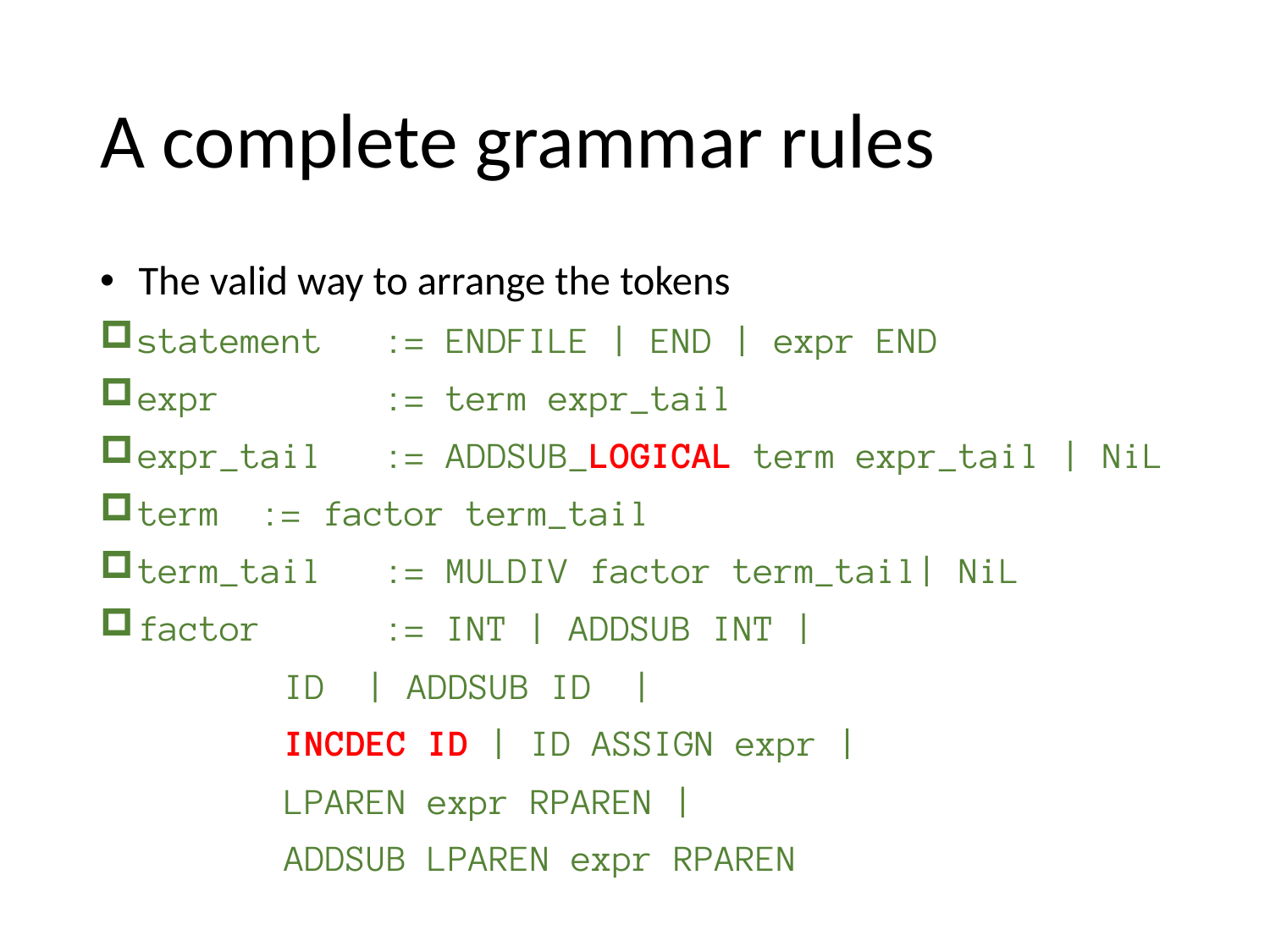

# A complete grammar rules
The valid way to arrange the tokens
statement	:= ENDFILE | END | expr END
expr    	:= term expr_tail
expr_tail	:= ADDSUB_LOGICAL term expr_tail | NiL
term 	:= factor term_tail
term_tail	:= MULDIV factor term_tail| NiL
factor	:= INT | ADDSUB INT |
		   ID  | ADDSUB ID  |
		   INCDEC ID | ID ASSIGN expr |
		   LPAREN expr RPAREN |
		   ADDSUB LPAREN expr RPAREN